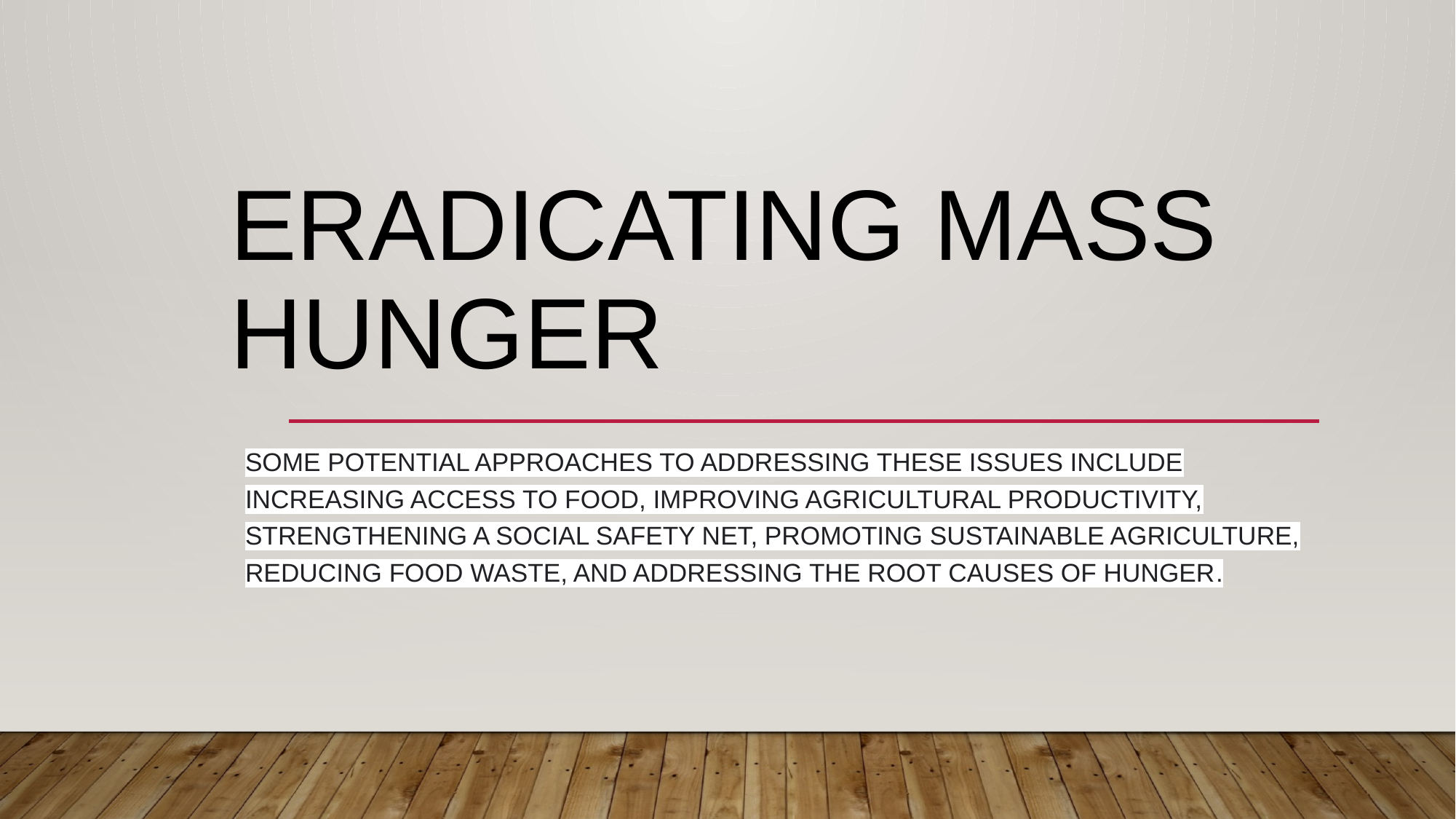

# ERADICATING MASS HUNGER
Some potential approaches to addressing these issues include increasing access to food, improving agricultural productivity, strengthening a social safety net, promoting sustainable agriculture, reducing food waste, and addressing the root causes of hunger.